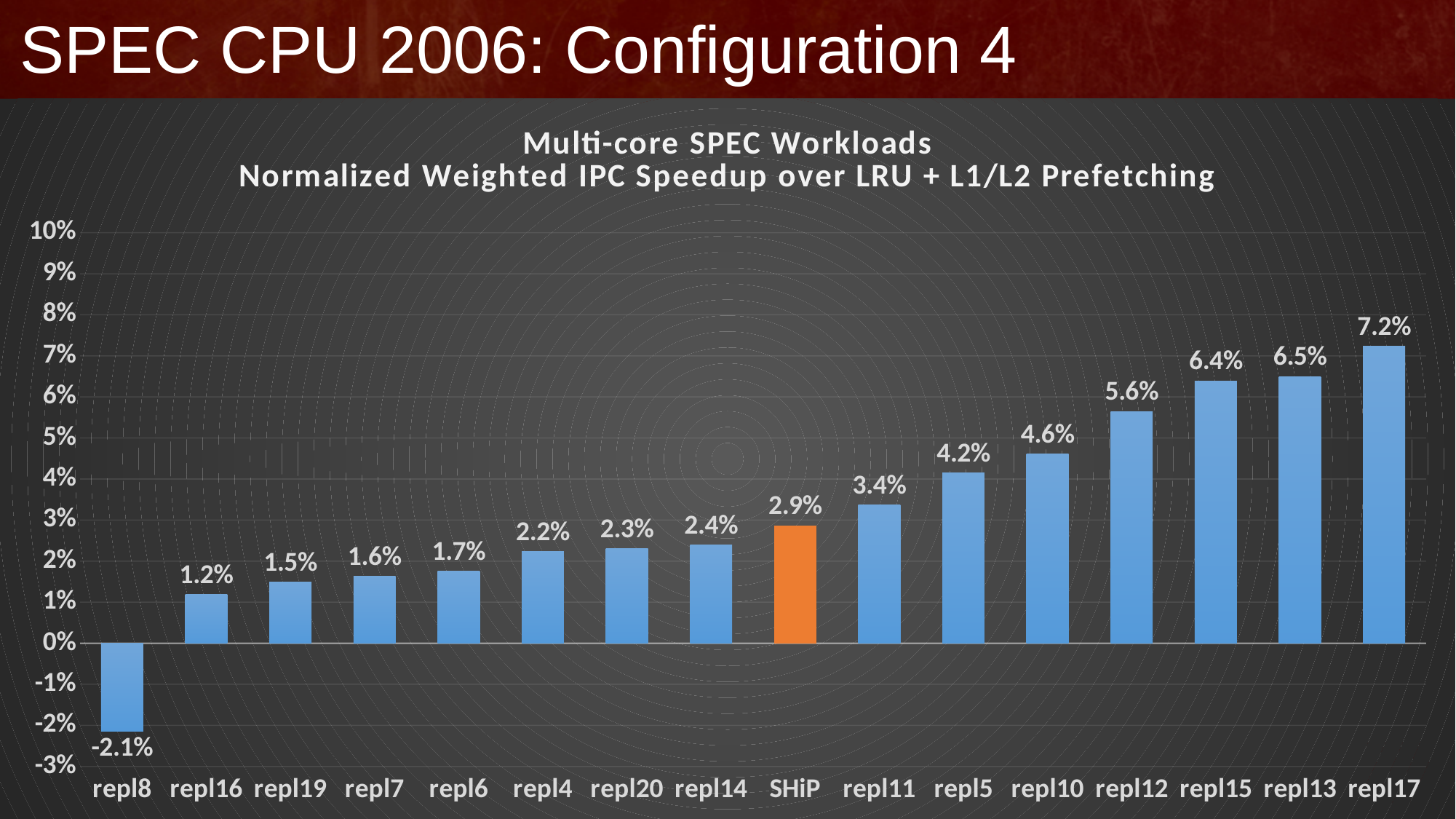

# SPEC CPU 2006: Configuration 4

### Chart: Multi-core SPEC Workloads Normalized Weighted IPC Speedup over LRU + L1/L2 Prefetching

| Category |  |
|---|---|
| repl8 | -0.021371370021891 |
| repl16 | 0.011914636357095 |
| repl19 | 0.014923432032101 |
| repl7 | 0.0163761727509999 |
| repl6 | 0.0174863378113412 |
| repl4 | 0.0222806638218658 |
| repl20 | 0.0230683429684895 |
| repl14 | 0.0238968276881366 |
| SHiP | 0.0287115877219333 |
| repl11 | 0.0337242149520682 |
| repl5 | 0.0415141994871395 |
| repl10 | 0.0461527165082041 |
| repl12 | 0.0564355403929975 |
| repl15 | 0.0639023186851804 |
| repl13 | 0.0649887944186629 |
| repl17 | 0.0722917390046718 |
25